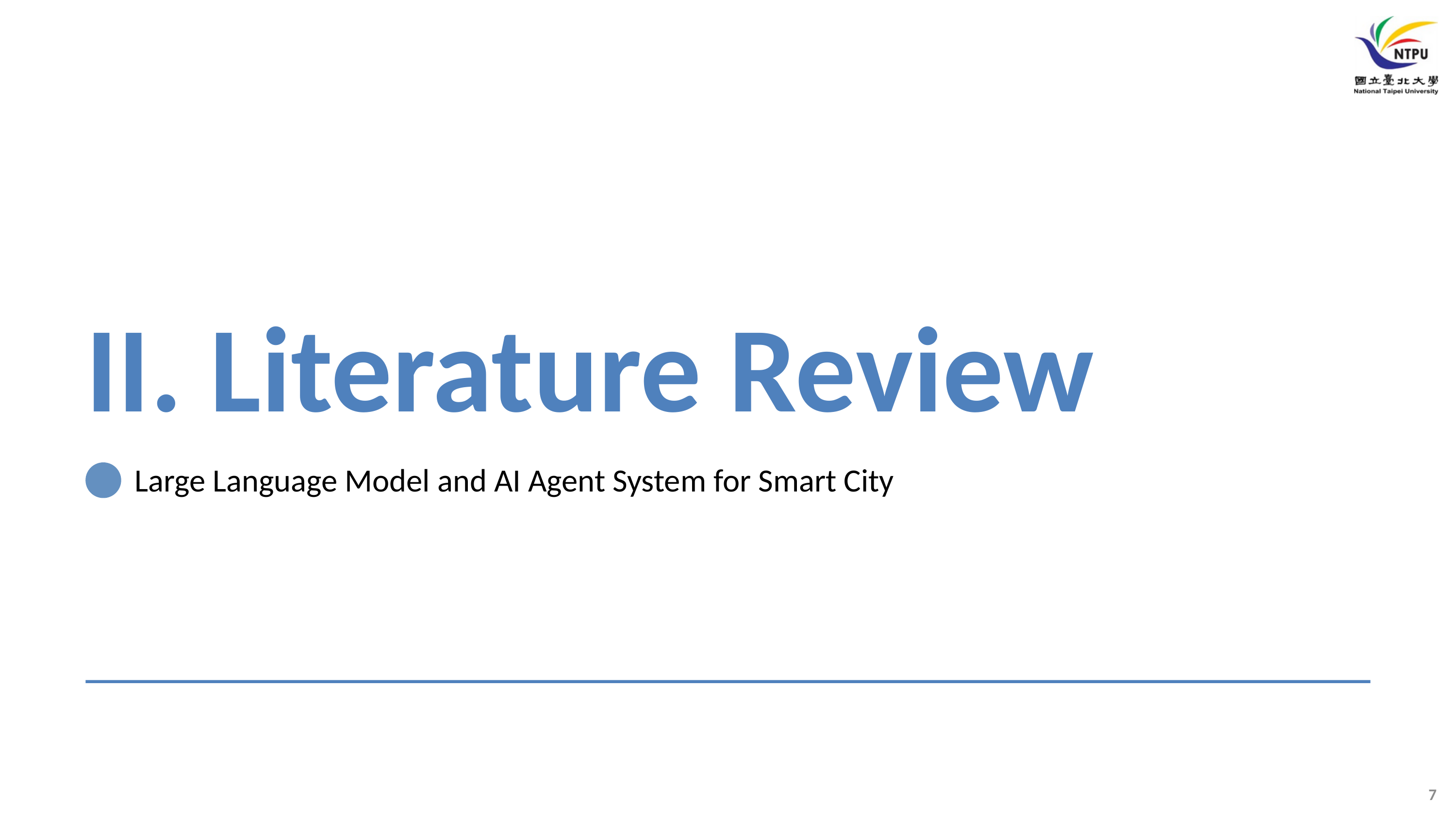

II. Literature Review
Large Language Model and AI Agent System for Smart City

7